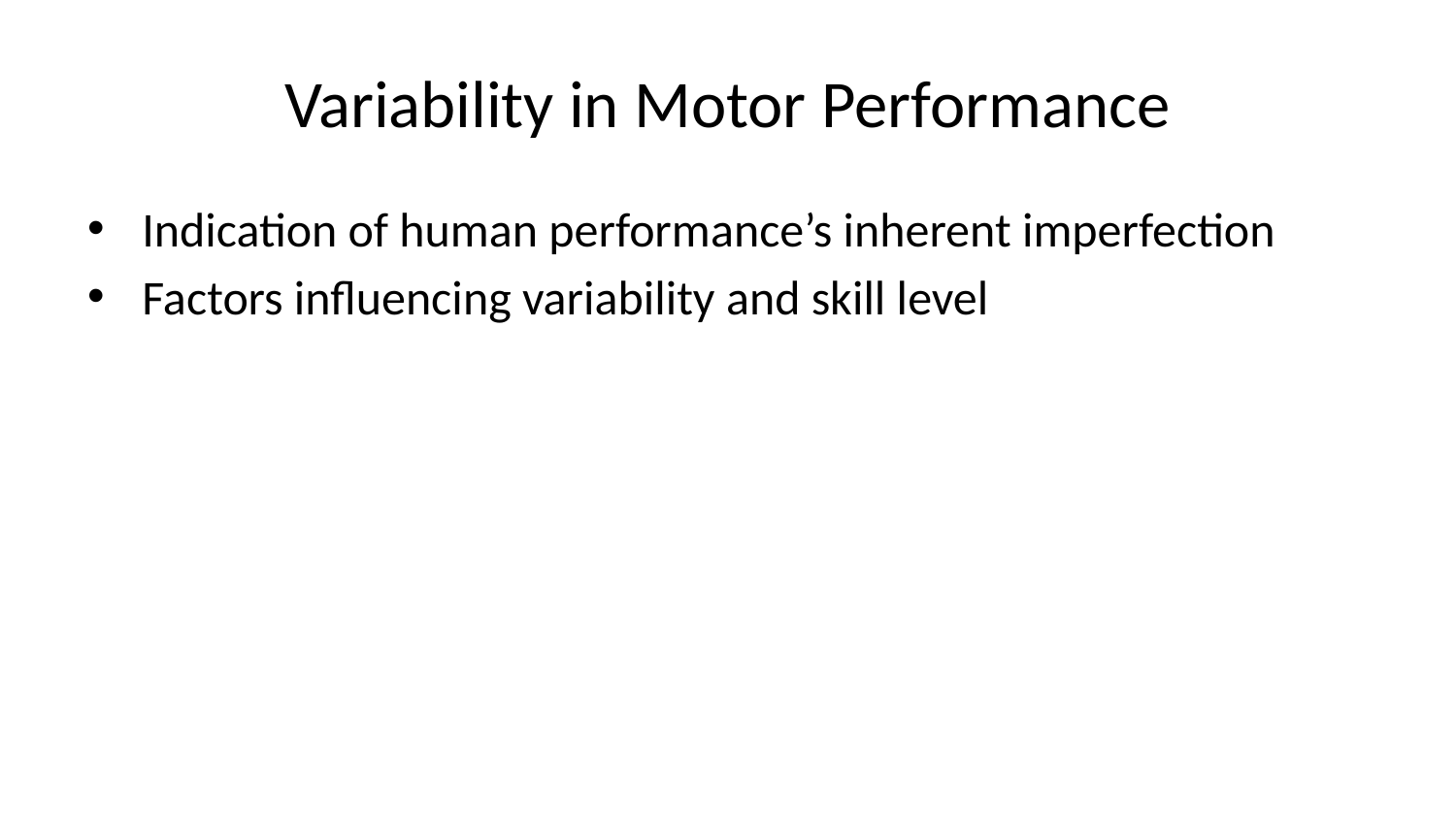

# Variability in Motor Performance
Indication of human performance’s inherent imperfection
Factors influencing variability and skill level